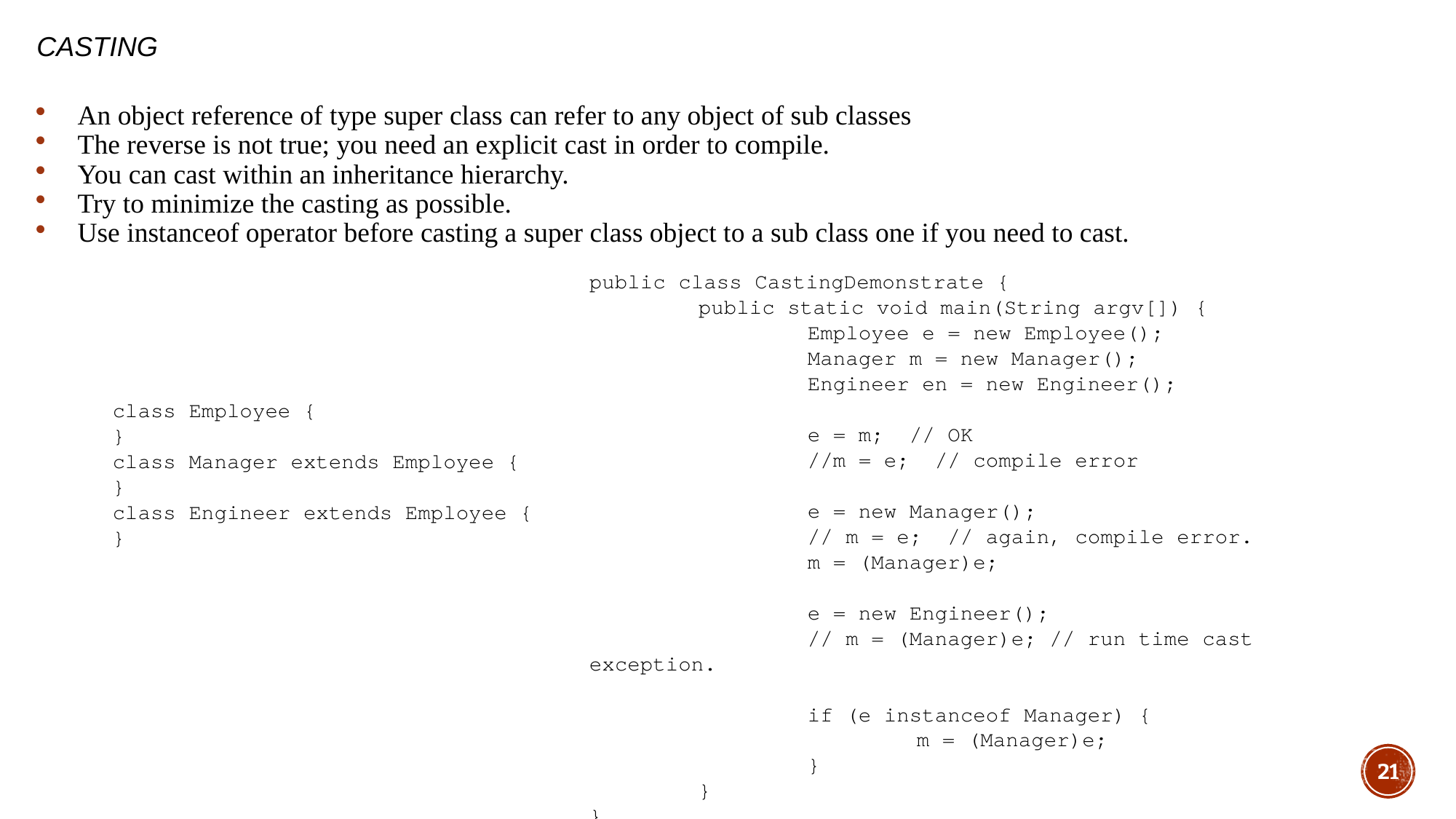

# Casting
An object reference of type super class can refer to any object of sub classes
The reverse is not true; you need an explicit cast in order to compile.
You can cast within an inheritance hierarchy.
Try to minimize the casting as possible.
Use instanceof operator before casting a super class object to a sub class one if you need to cast.

public class CastingDemonstrate {
	public static void main(String argv[]) {
		Employee e = new Employee();
		Manager m = new Manager();
		Engineer en = new Engineer();

		e = m;  // OK
		//m = e;  // compile error

		e = new Manager();
		// m = e;  // again, compile error.
		m = (Manager)e;

		e = new Engineer();
		// m = (Manager)e; // run time cast exception.

		if (e instanceof Manager) {
			m = (Manager)e;
		}
	}
}
class Employee {
}
class Manager extends Employee {
}
class Engineer extends Employee {
}

21